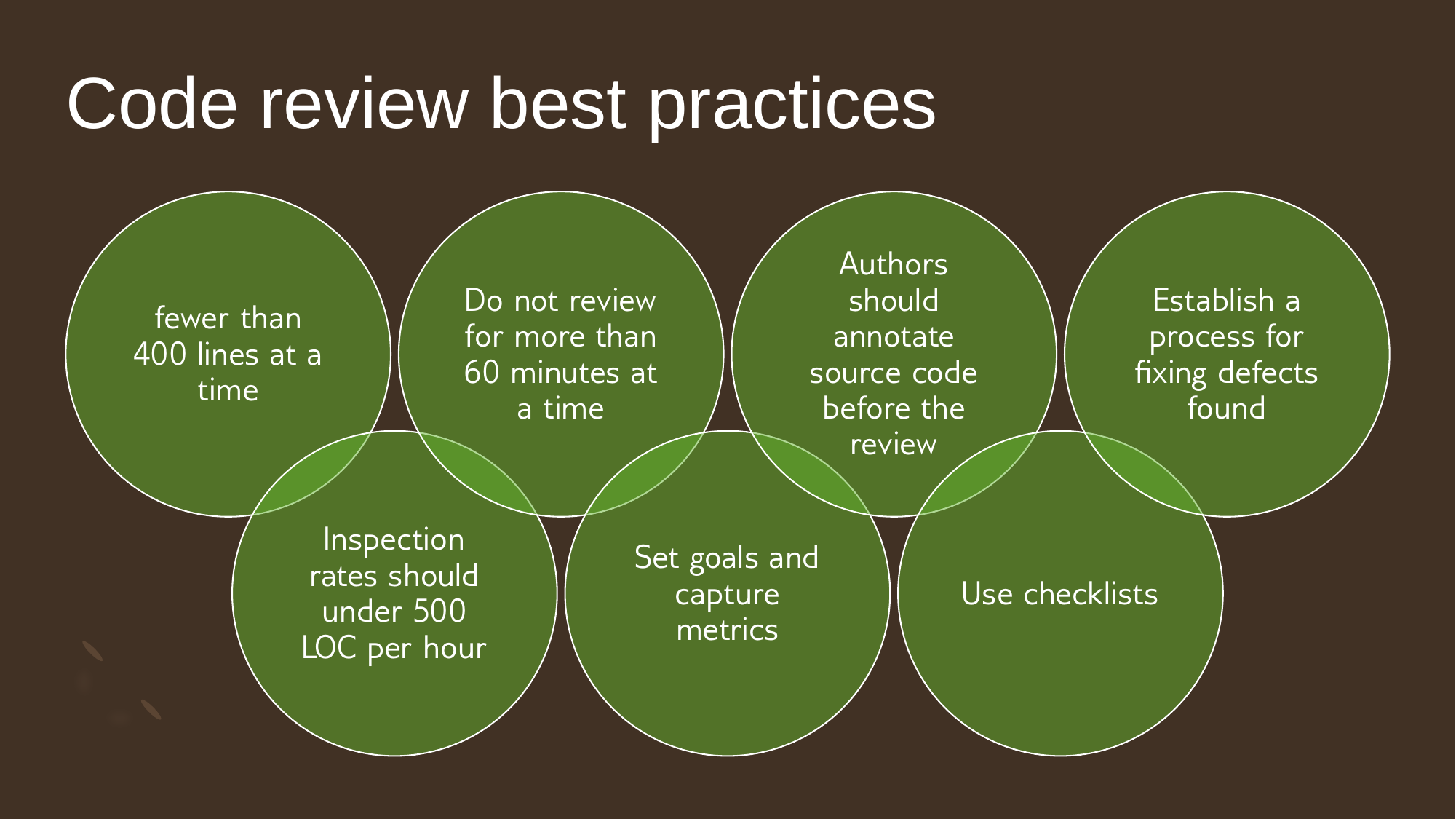

# Code review best practices
fewer than 400 lines at a time
Inspection rates should under 500 LOC per hour
Do not review for more than 60 minutes at a time
Set goals and capture metrics
Authors should annotate source code before the review
Use checklists
Establish a process for fixing defects found